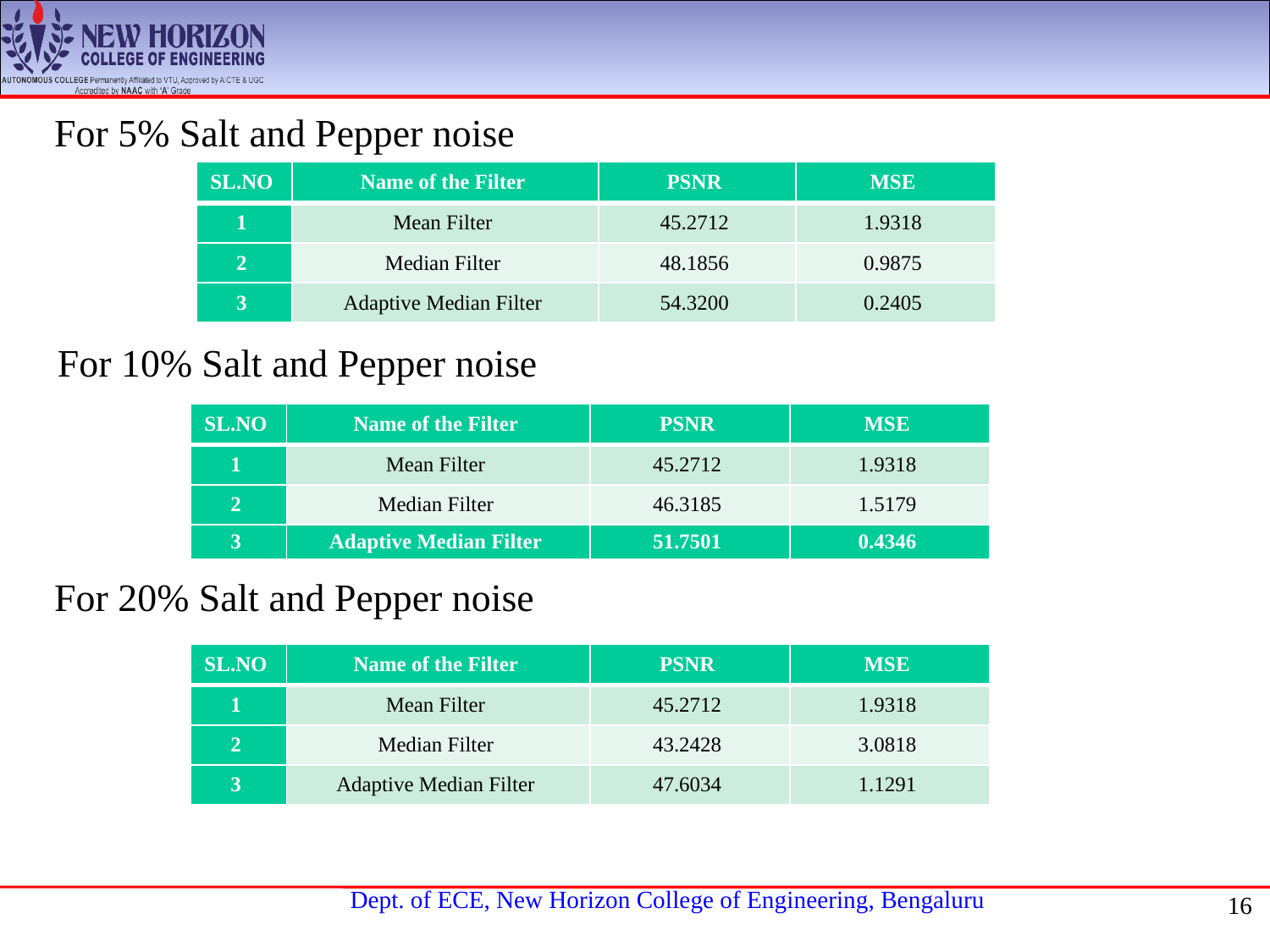

For 5% Salt and Pepper noise

| SL.NO | Name of the Filter | PSNR | MSE |
| --- | --- | --- | --- |
| 1 | Mean Filter | 45.2712 | 1.9318 |
| 2 | Median Filter | 48.1856 | 0.9875 |
| 3 | Adaptive Median Filter | 54.3200 | 0.2405 |
For 10% Salt and Pepper noise
| SL.NO | Name of the Filter | PSNR | MSE |
| --- | --- | --- | --- |
| 1 | Mean Filter | 45.2712 | 1.9318 |
| 2 | Median Filter | 46.3185 | 1.5179 |
| 3 | Adaptive Median Filter | 51.7501 | 0.4346 |
| --- | --- | --- | --- |
For 20% Salt and Pepper noise
| SL.NO | Name of the Filter | PSNR | MSE |
| --- | --- | --- | --- |
| 1 | Mean Filter | 45.2712 | 1.9318 |
| 2 | Median Filter | 43.2428 | 3.0818 |
| 3 | Adaptive Median Filter | 47.6034 | 1.1291 |
16